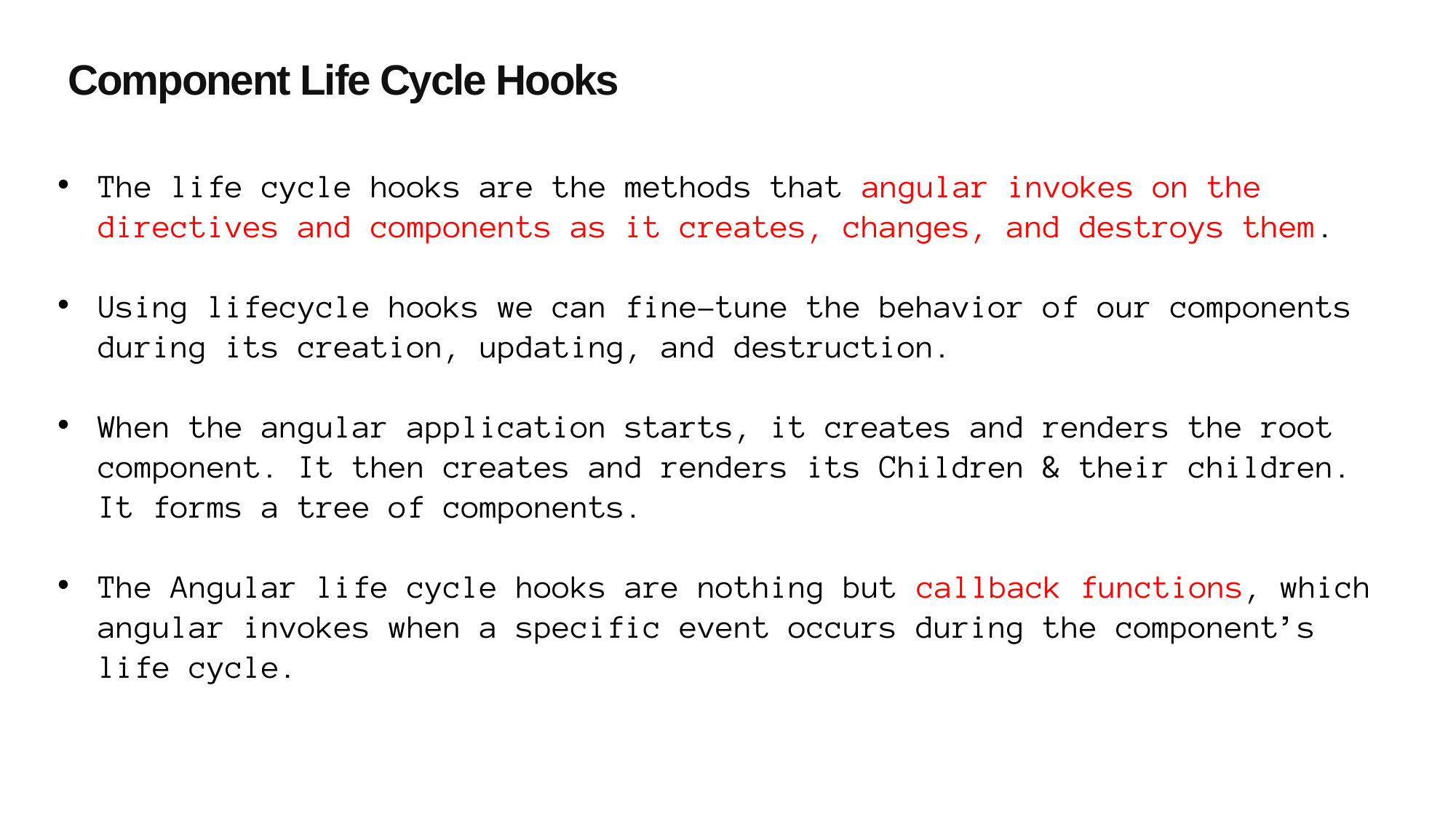

Component Life Cycle Hooks
The life cycle hooks are the methods that angular invokes on the directives and components as it creates, changes, and destroys them.

Using lifecycle hooks we can fine-tune the behavior of our components during its creation, updating, and destruction.

When the angular application starts, it creates and renders the root component. It then creates and renders its Children & their children. It forms a tree of components.

The Angular life cycle hooks are nothing but callback functions, which angular invokes when a specific event occurs during the component’s life cycle.